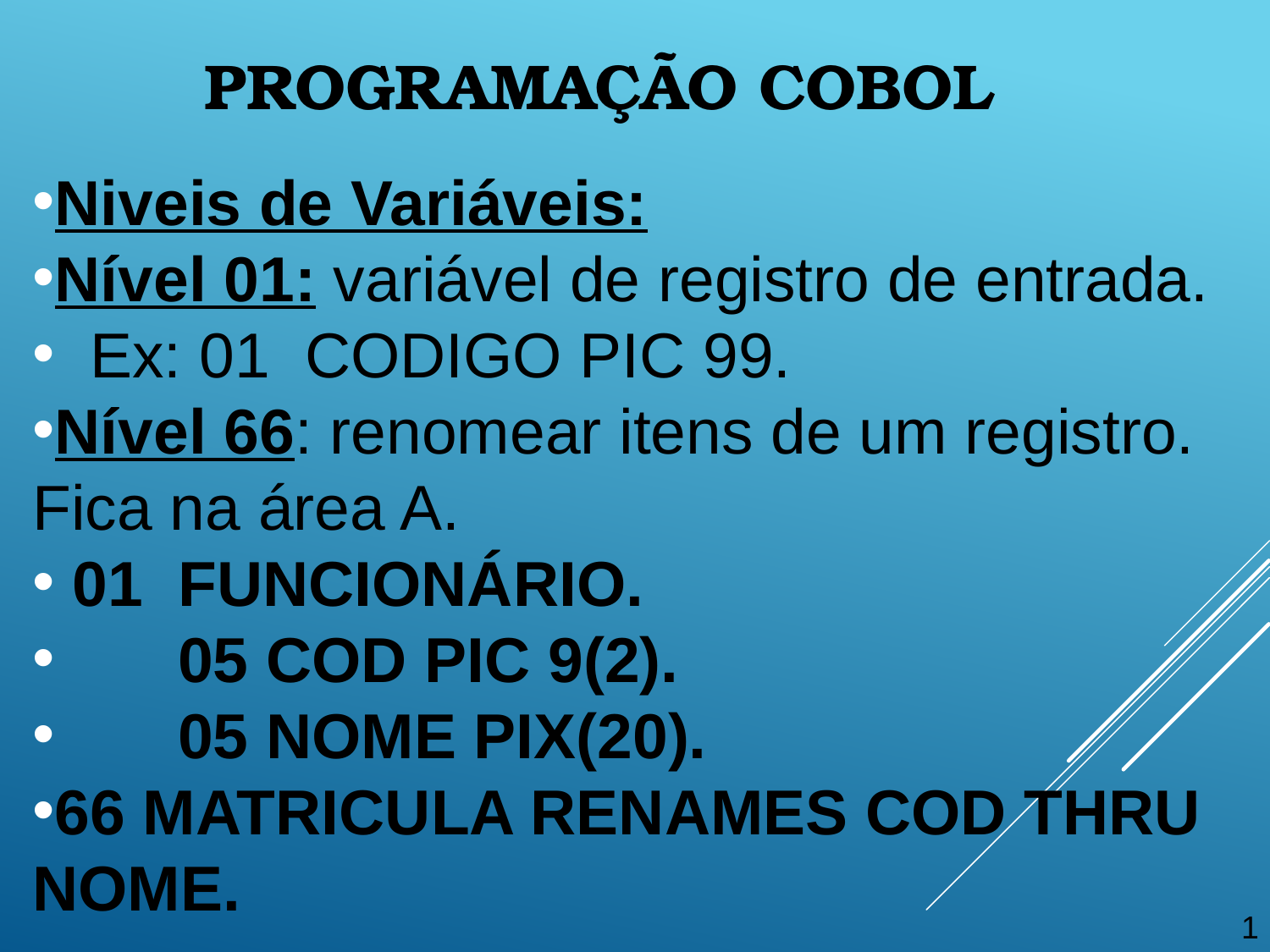

Programação cobol
Niveis de Variáveis:
Nível 01: variável de registro de entrada.
  Ex: 01  CODIGO PIC 99.
Nível 66: renomear itens de um registro. Fica na área A.
 01  FUNCIONÁRIO.
       05 COD PIC 9(2).
       05 NOME PIX(20).
66 MATRICULA RENAMES COD THRU NOME.
1